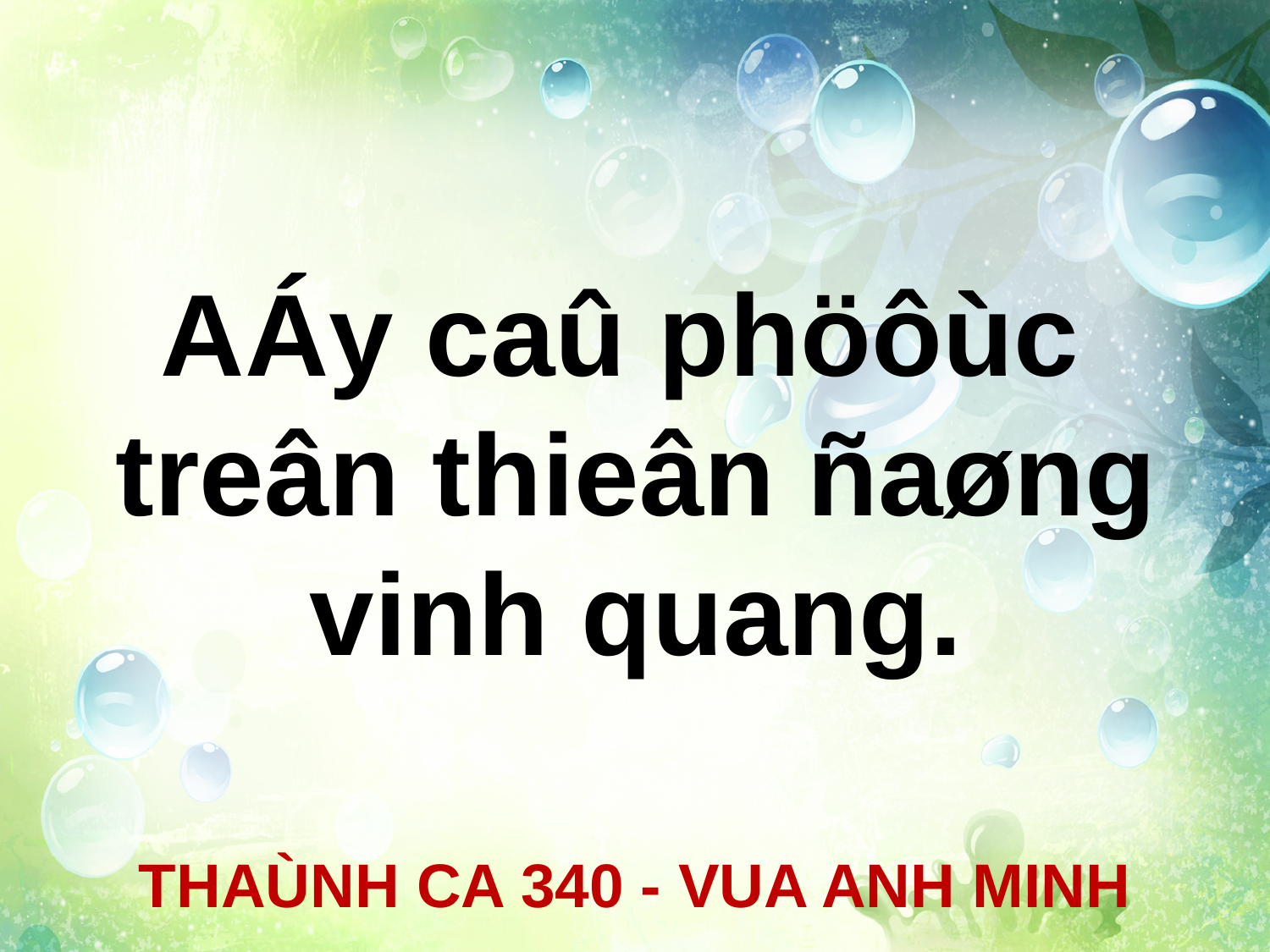

AÁy caû phöôùc
treân thieân ñaøng
vinh quang.
THAÙNH CA 340 - VUA ANH MINH